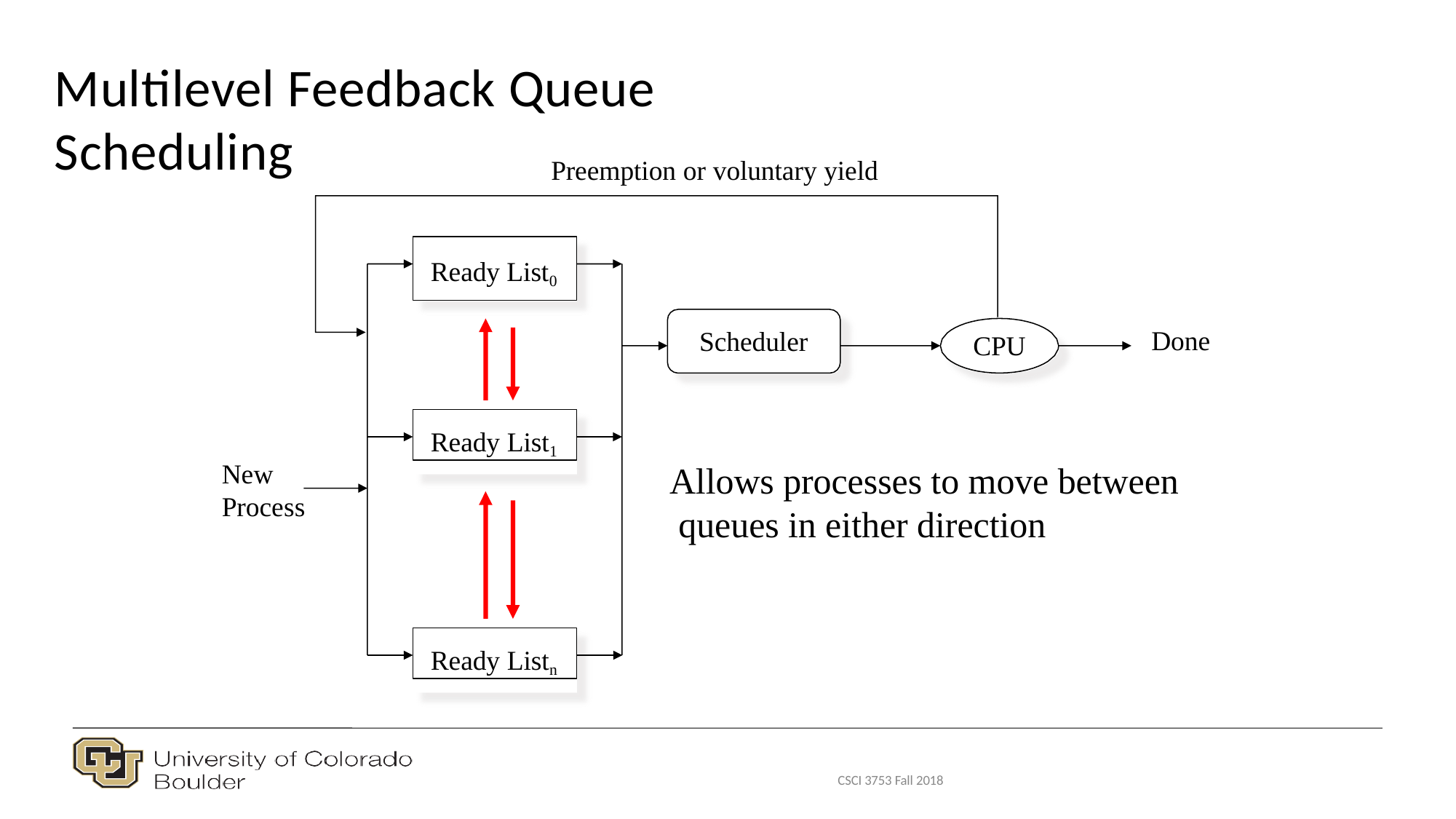

# Multilevel Feedback Queue Scheduling
Preemption or voluntary yield

Ready List0

Done
Scheduler
CPU
Ready List1
Allows processes to move between  queues in either direction
New  Process

Ready Listn
CSCI 3753 Fall 2018
13